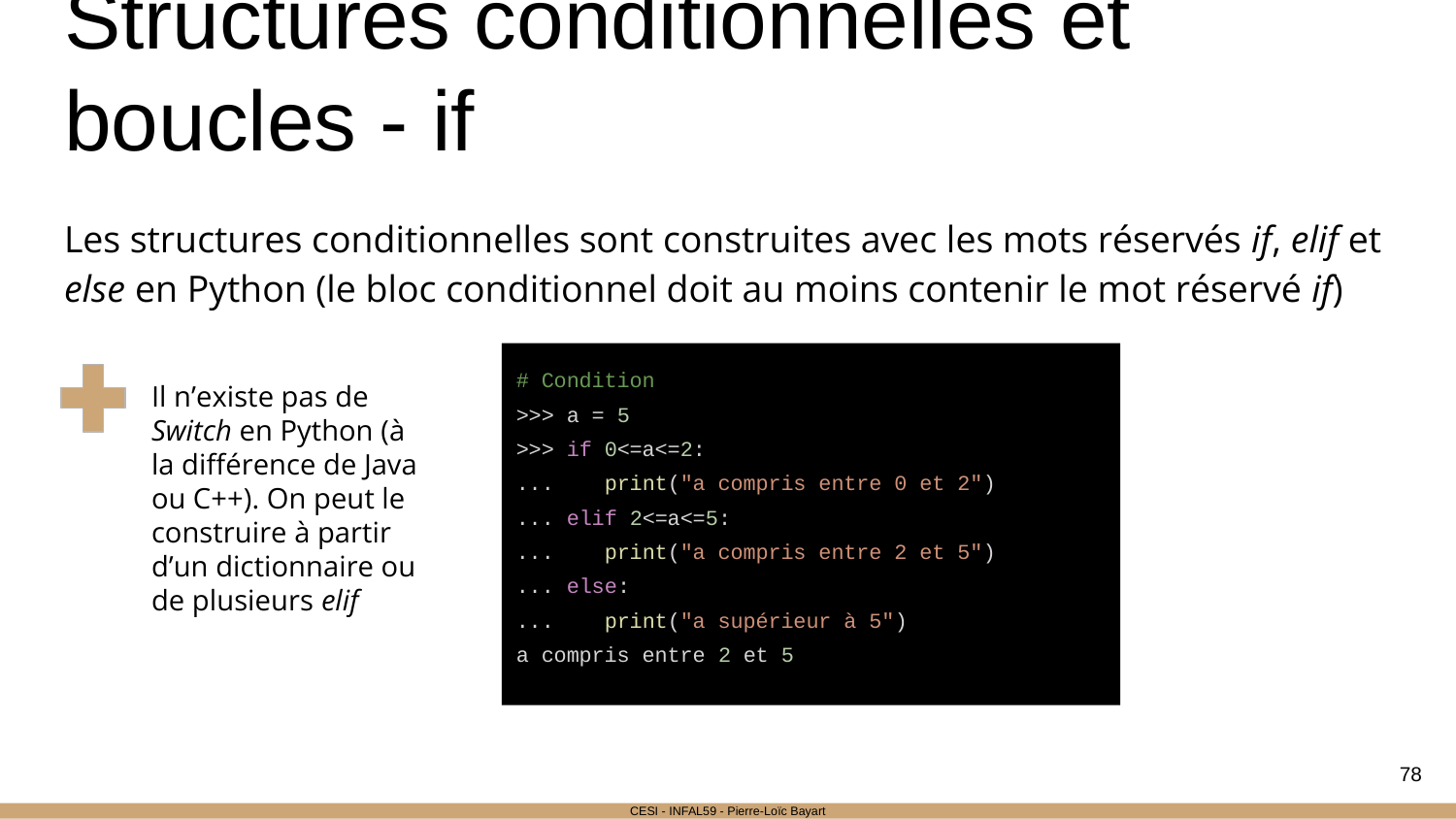

# Structures conditionnelles et boucles - if
Les structures conditionnelles sont construites avec les mots réservés if, elif et else en Python (le bloc conditionnel doit au moins contenir le mot réservé if)

# Condition
>>> a = 5
>>> if 0<=a<=2:
...    print("a compris entre 0 et 2")
... elif 2<=a<=5:
...    print("a compris entre 2 et 5")
... else:
...    print("a supérieur à 5")
a compris entre 2 et 5

Il n’existe pas de Switch en Python (à la différence de Java ou C++). On peut le construire à partir d’un dictionnaire ou de plusieurs elif
78